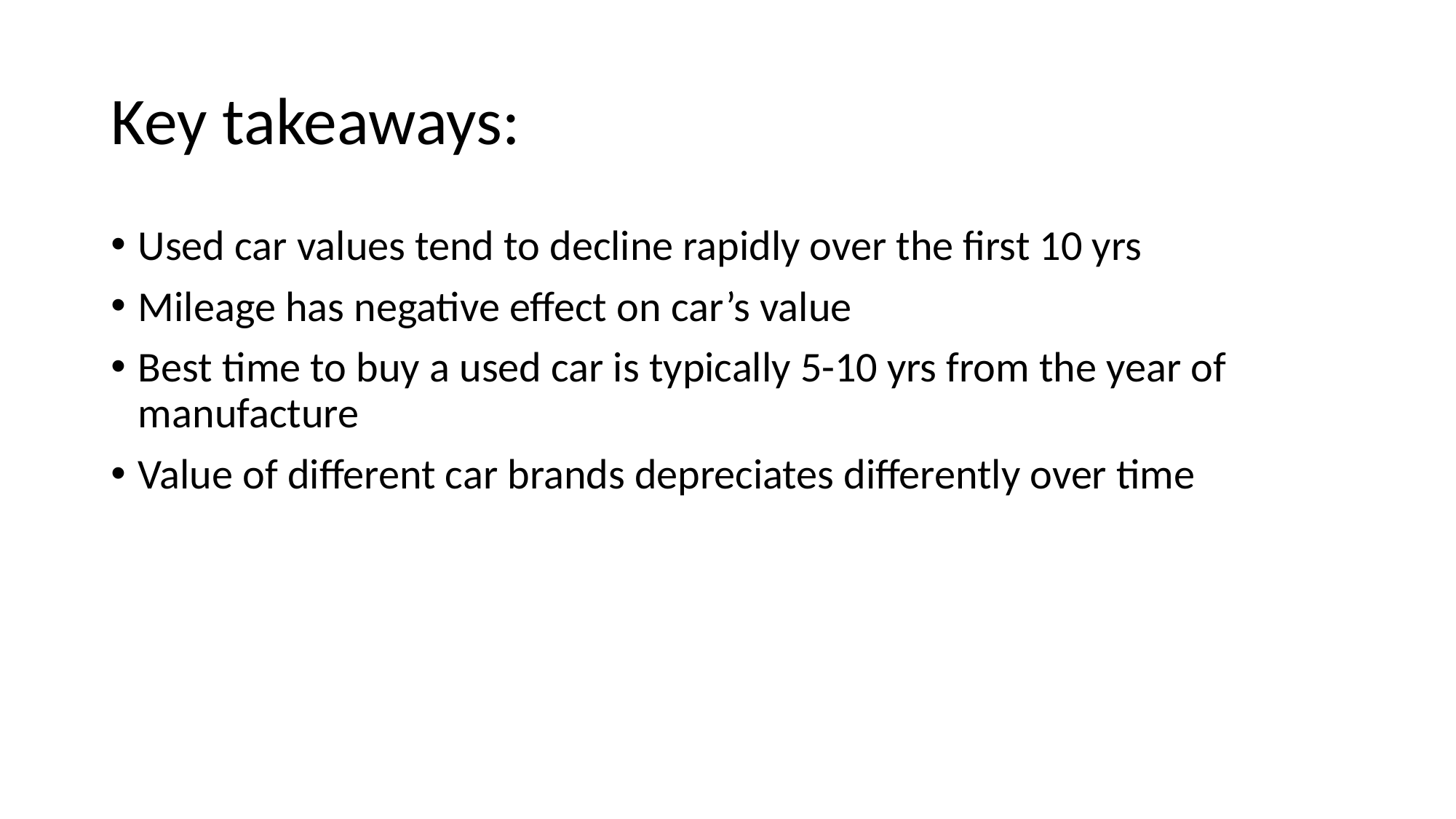

# Key takeaways:
Used car values tend to decline rapidly over the first 10 yrs
Mileage has negative effect on car’s value
Best time to buy a used car is typically 5-10 yrs from the year of manufacture
Value of different car brands depreciates differently over time